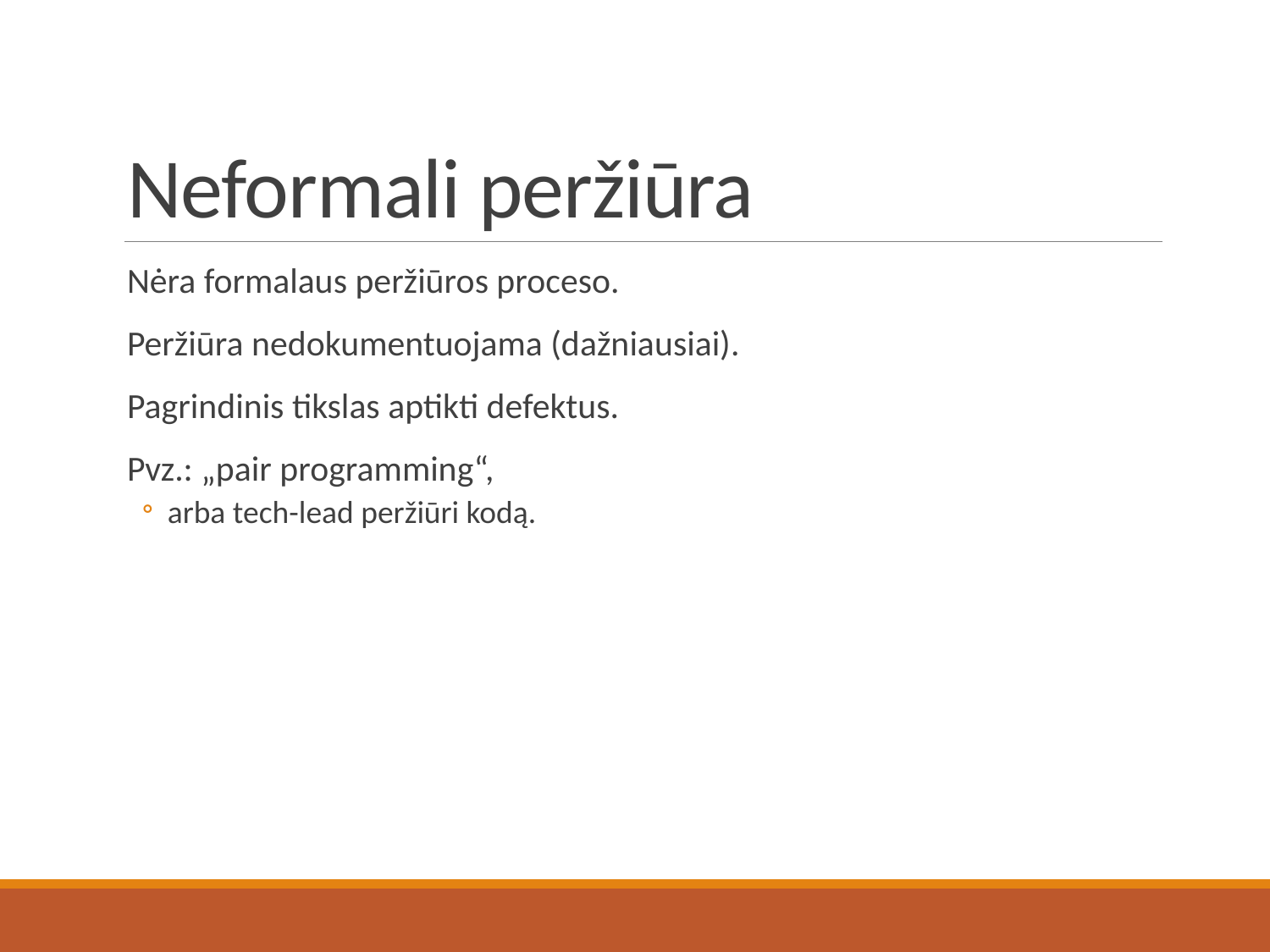

# Neformali peržiūra
Nėra formalaus peržiūros proceso.
Peržiūra nedokumentuojama (dažniausiai).
Pagrindinis tikslas aptikti defektus.
Pvz.: „pair programming“,
arba tech-lead peržiūri kodą.